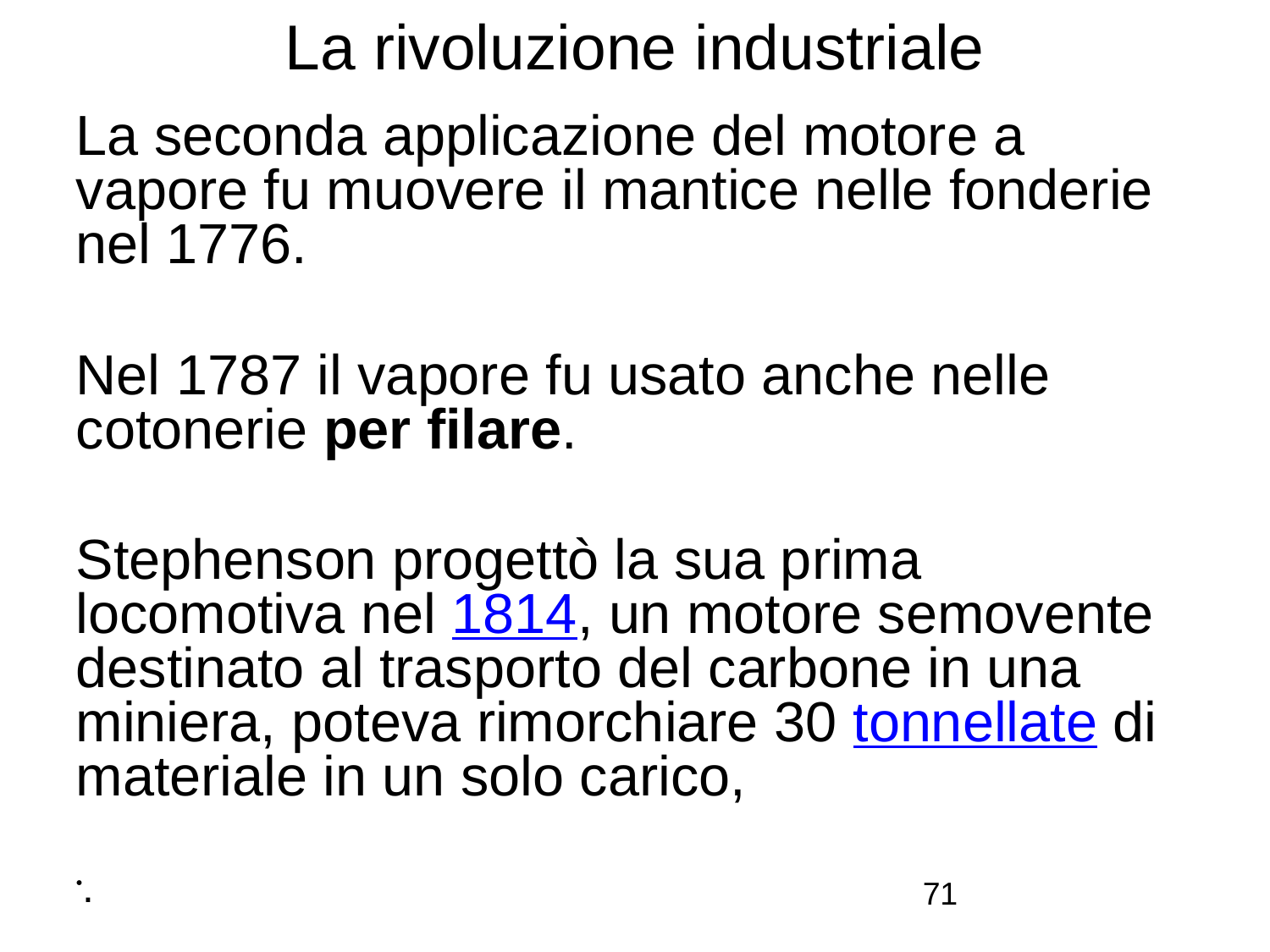

La rivoluzione industriale
La seconda applicazione del motore a vapore fu muovere il mantice nelle fonderie nel 1776.

Nel 1787 il vapore fu usato anche nelle cotonerie per filare.

Stephenson progettò la sua prima locomotiva nel 1814, un motore semovente destinato al trasporto del carbone in una miniera, poteva rimorchiare 30 tonnellate di materiale in un solo carico,

.

71